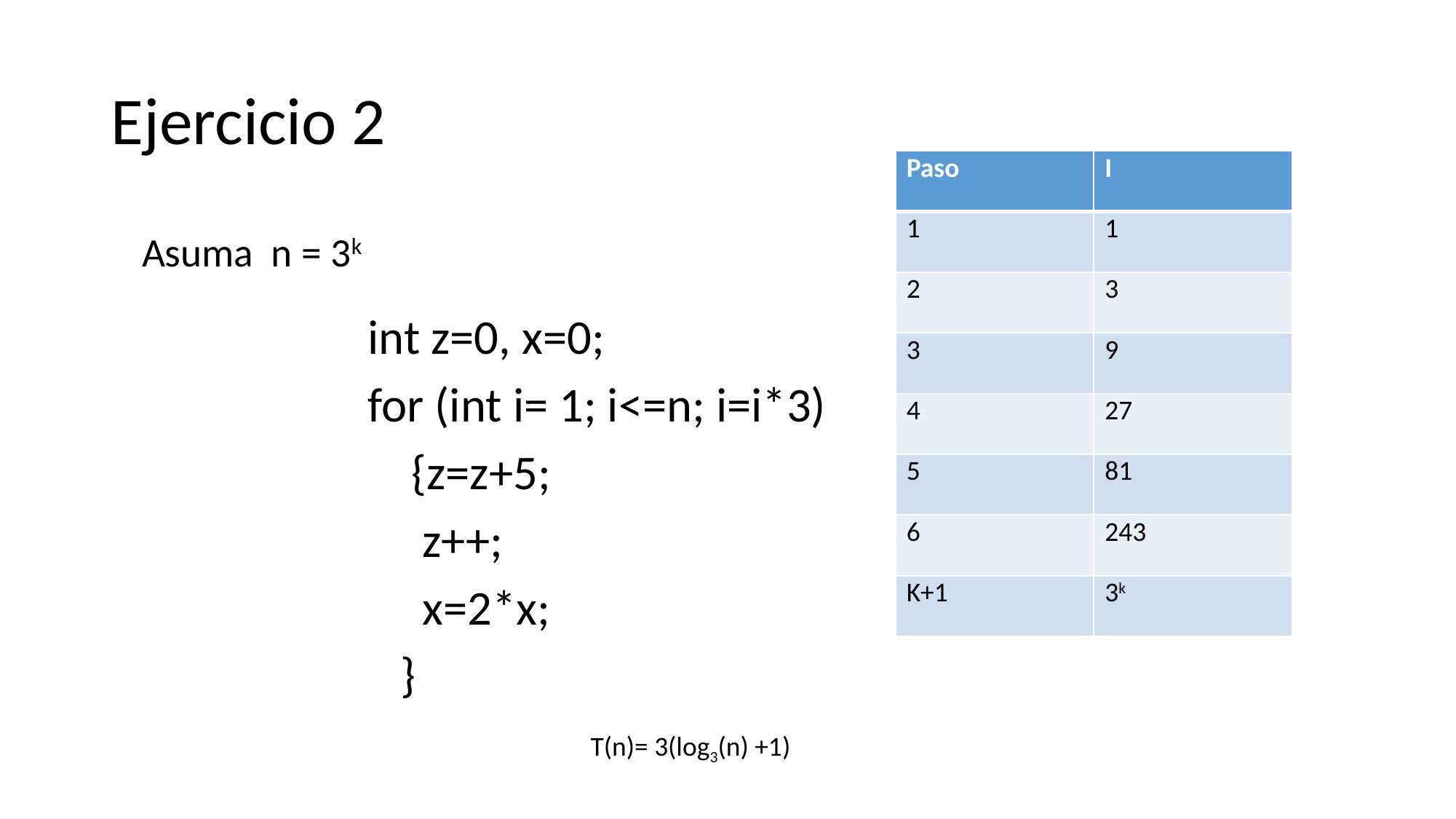

# Ejercicio 2
| Paso | I |
| --- | --- |
| 1 | 1 |
| 2 | 3 |
| 3 | 9 |
| 4 | 27 |
| 5 | 81 |
| 6 | 243 |
| K+1 | 3k |
Asuma  n = 3k
int z=0, x=0;
for (int i= 1; i<=n; i=i*3)
    {z=z+5;
     z++;
     x=2*x;
   }
T(n)= 3(log3(n) +1)